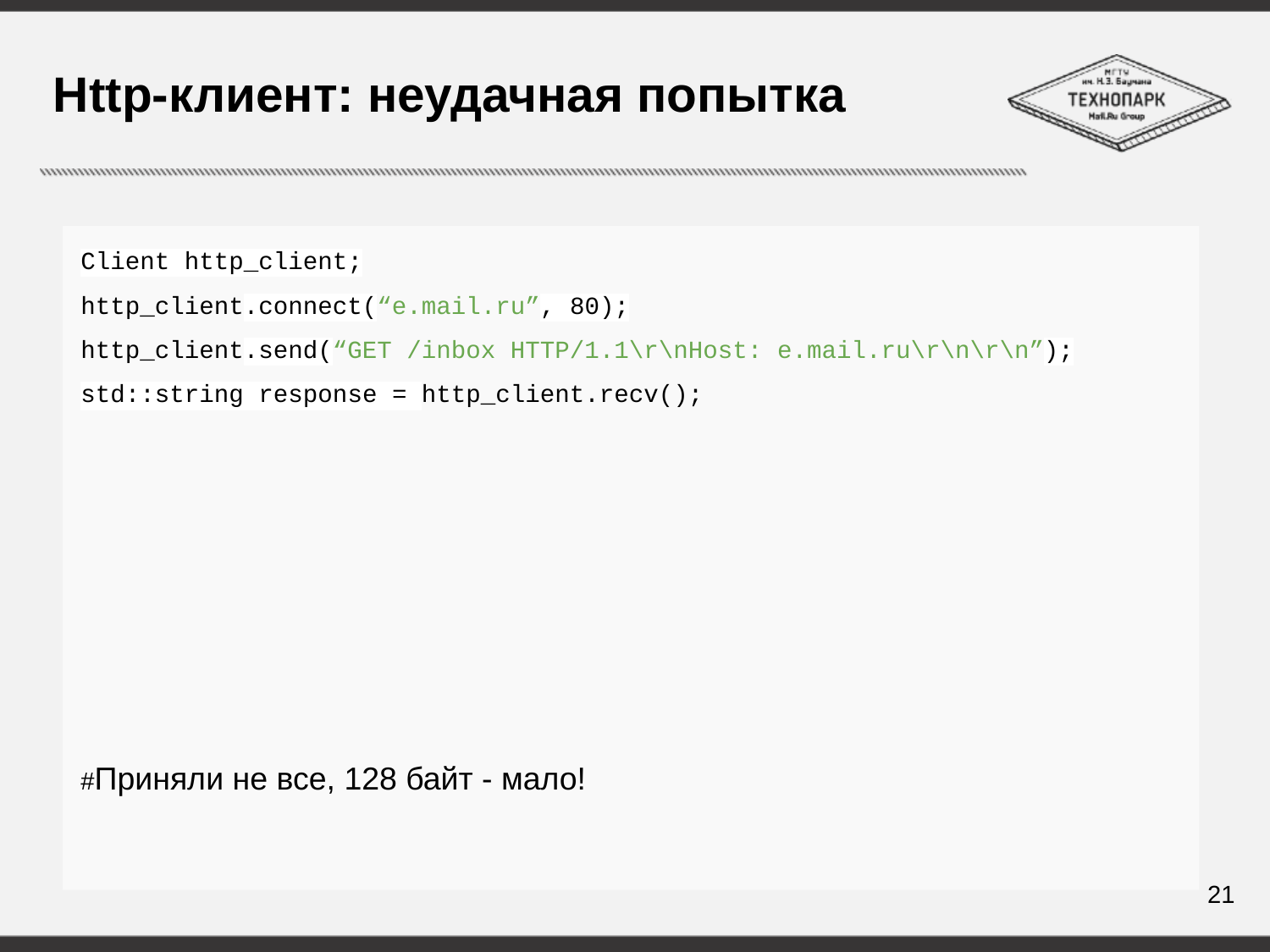

# Http-клиент: неудачная попытка
Client http_client;
http_client.connect(“e.mail.ru”, 80);
http_client.send(“GET /inbox HTTP/1.1\r\nHost: e.mail.ru\r\n\r\n”);
std::string response = http_client.recv();

#Приняли не все, 128 байт - мало!
21